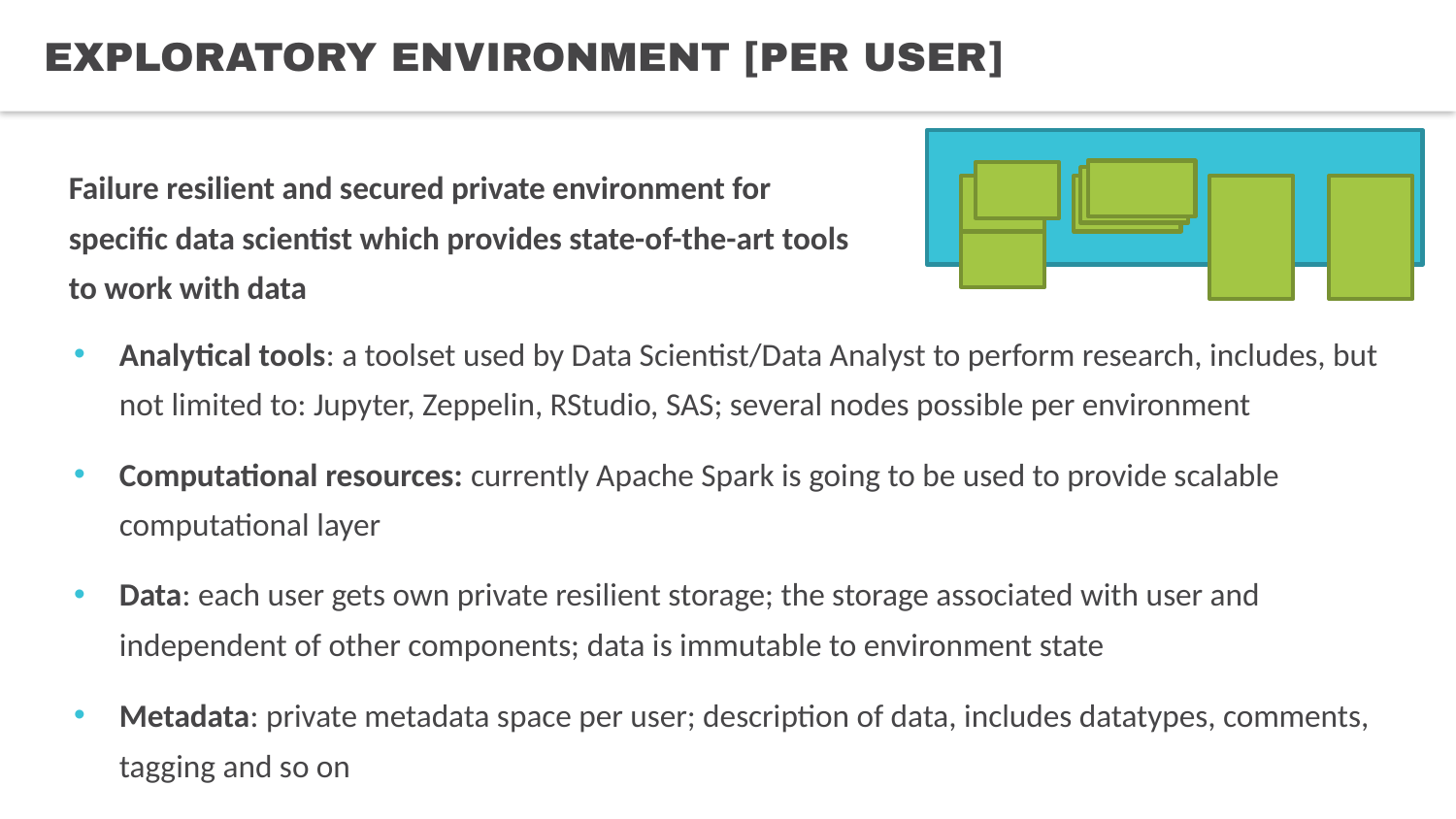

Exploratory environment [per user]

Computational
Anal
Computi

Failure resilient and secured private environment for specific data scientist which provides state-of-the-art tools to work with data
Analytical tools: a toolset used by Data Scientist/Data Analyst to perform research, includes, but not limited to: Jupyter, Zeppelin, RStudio, SAS; several nodes possible per environment
Computational resources: currently Apache Spark is going to be used to provide scalable computational layer
Data: each user gets own private resilient storage; the storage associated with user and independent of other components; data is immutable to environment state
Metadata: private metadata space per user; description of data, includes datatypes, comments, tagging and so on